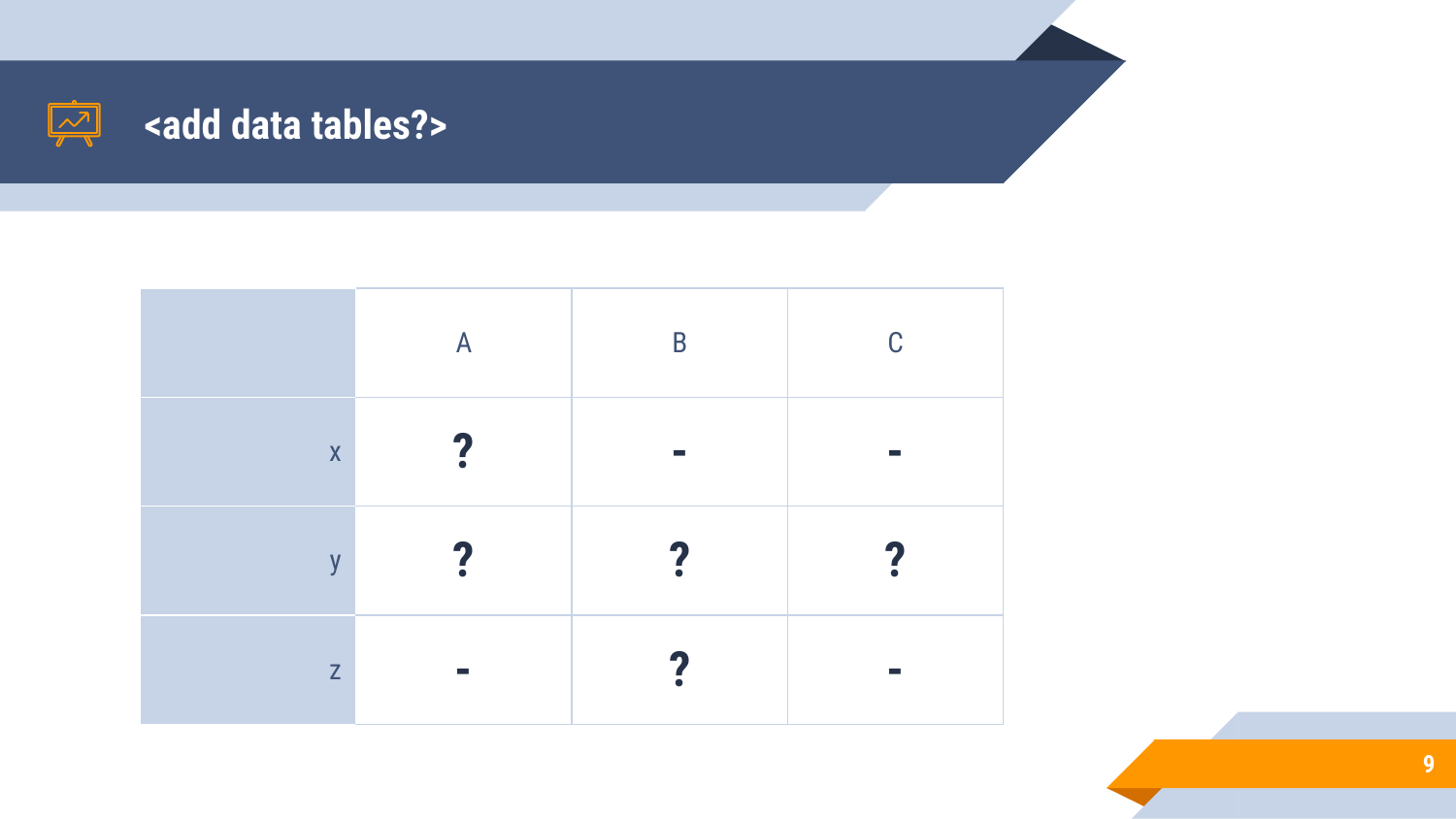

# <add data tables?>

|  | A | B | C |
| --- | --- | --- | --- |
| x | ? | - | - |
| y | ? | ? | ? |
| z | - | ? | - |
9